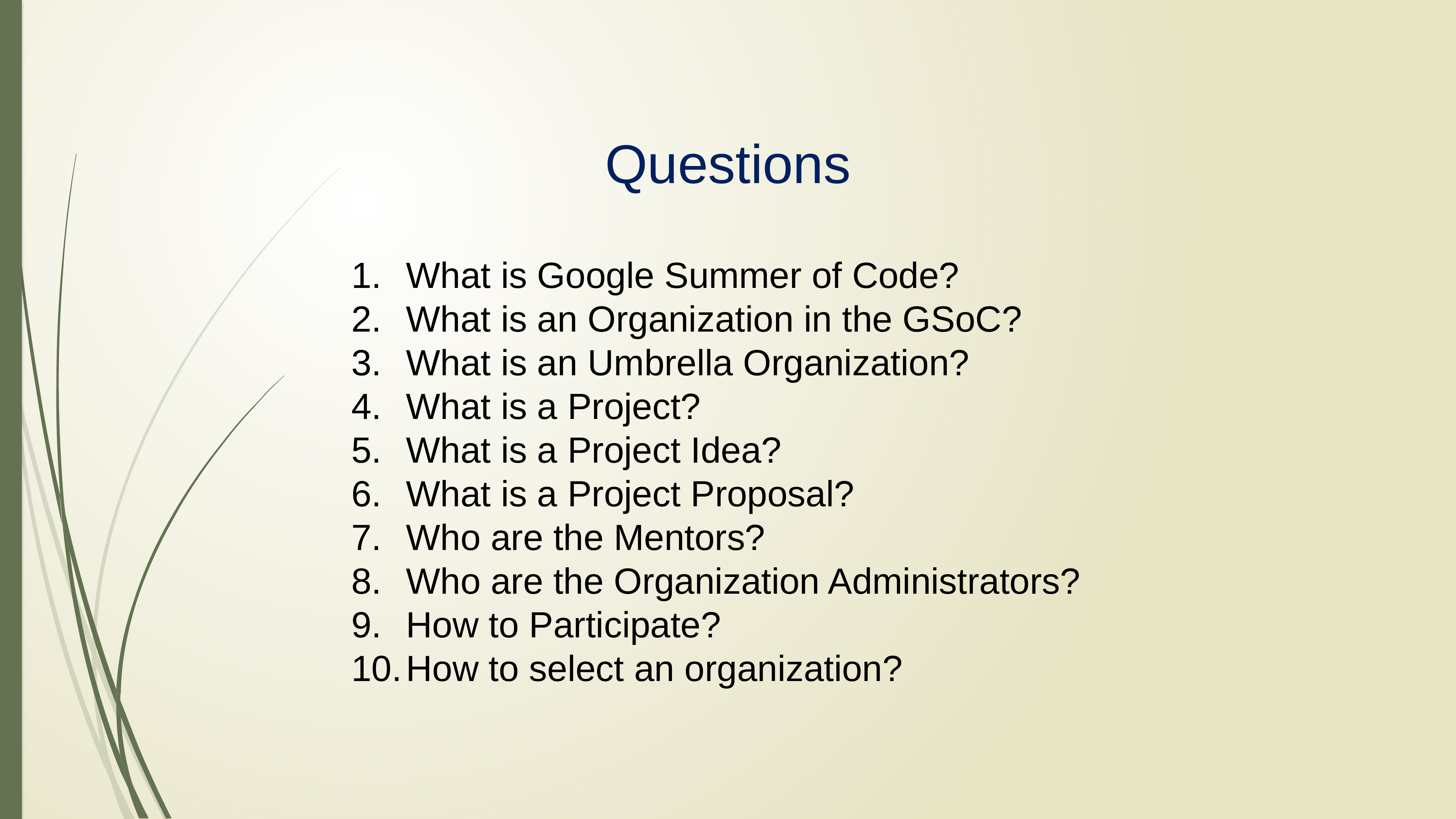

# Questions
1.	What is Google Summer of Code?
2.	What is an Organization in the GSoC?
3.	What is an Umbrella Organization?
4.	What is a Project?
5.	What is a Project Idea?
6.	What is a Project Proposal?
7.	Who are the Mentors?
8.	Who are the Organization Administrators?
9.	How to Participate?
10.	How to select an organization?